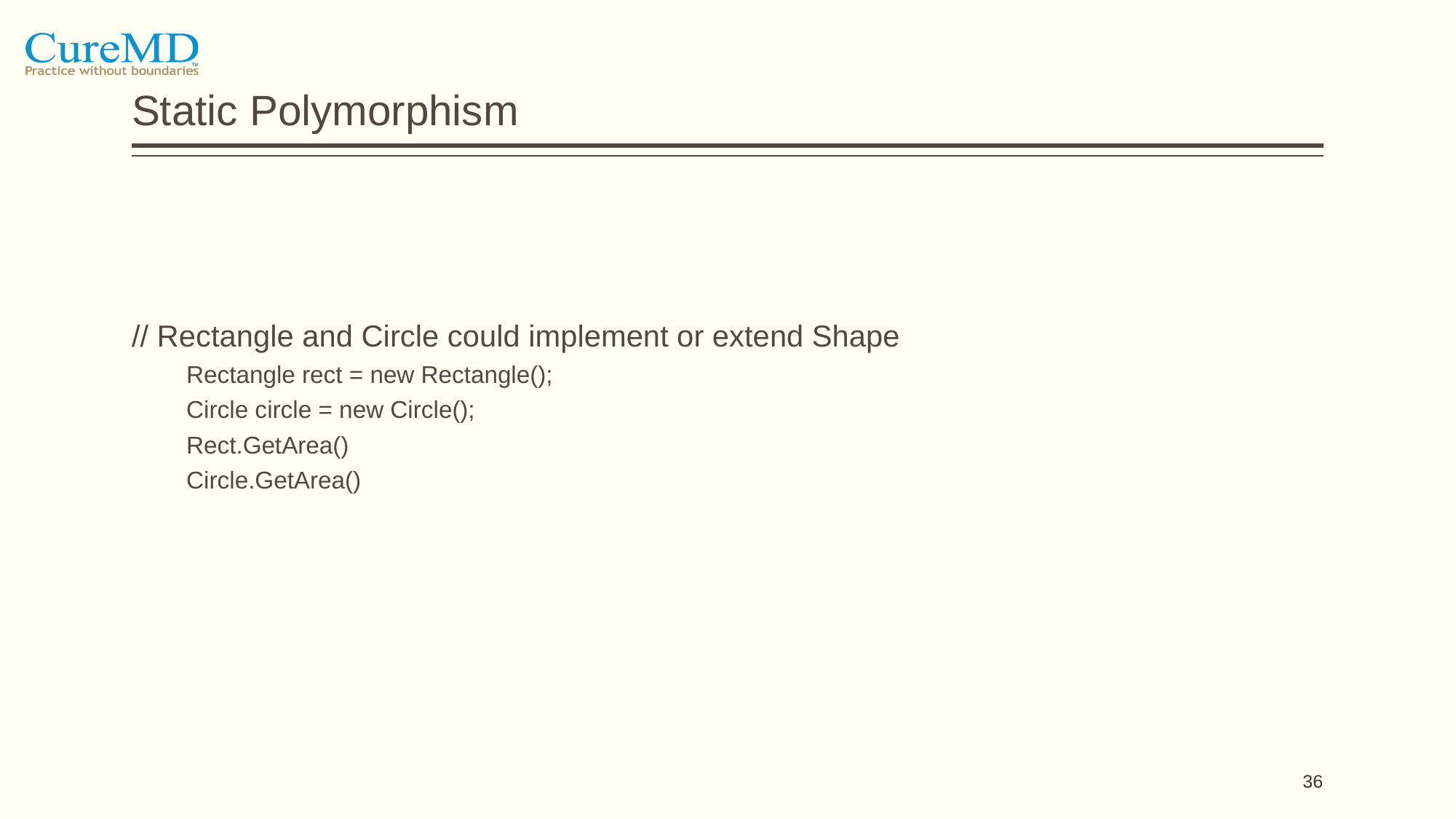

# Static Polymorphism

// Rectangle and Circle could implement or extend Shape
Rectangle rect = new Rectangle();
Circle circle = new Circle();
Rect.GetArea()
Circle.GetArea()

36